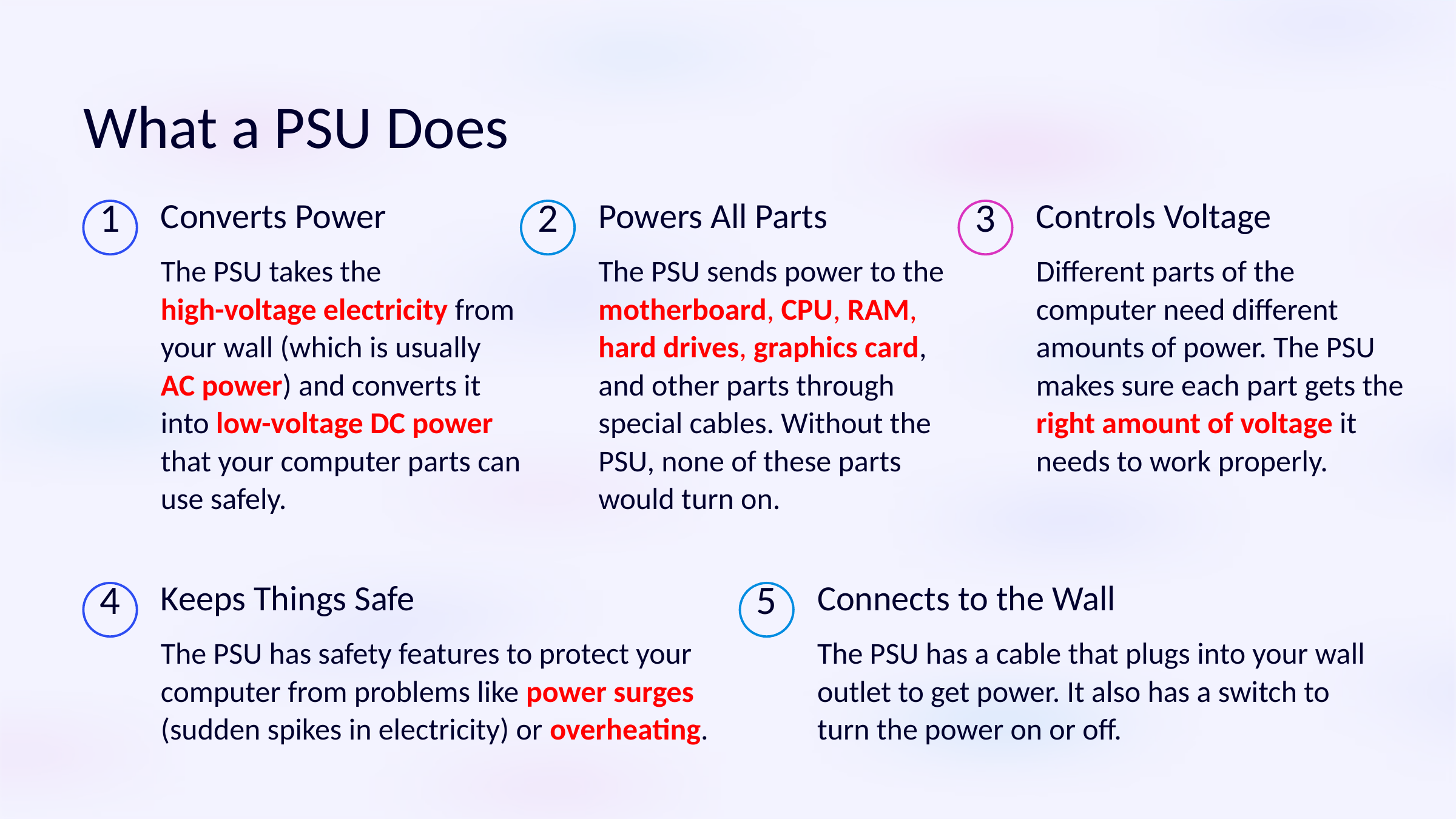

What a PSU Does

Converts Power

Powers All Parts

Controls Voltage
1
2
3
The PSU takes the
high-voltage electricity from your wall (which is usually AC power) and converts it into low-voltage DC power that your computer parts can use safely.
The PSU sends power to the motherboard, CPU, RAM, hard drives, graphics card, and other parts through special cables. Without the PSU, none of these parts would turn on.
Different parts of the computer need different amounts of power. The PSU makes sure each part gets the right amount of voltage it needs to work properly.

Keeps Things Safe

Connects to the Wall
4
5
The PSU has safety features to protect your computer from problems like power surges (sudden spikes in electricity) or overheating.
The PSU has a cable that plugs into your wall outlet to get power. It also has a switch to turn the power on or off.